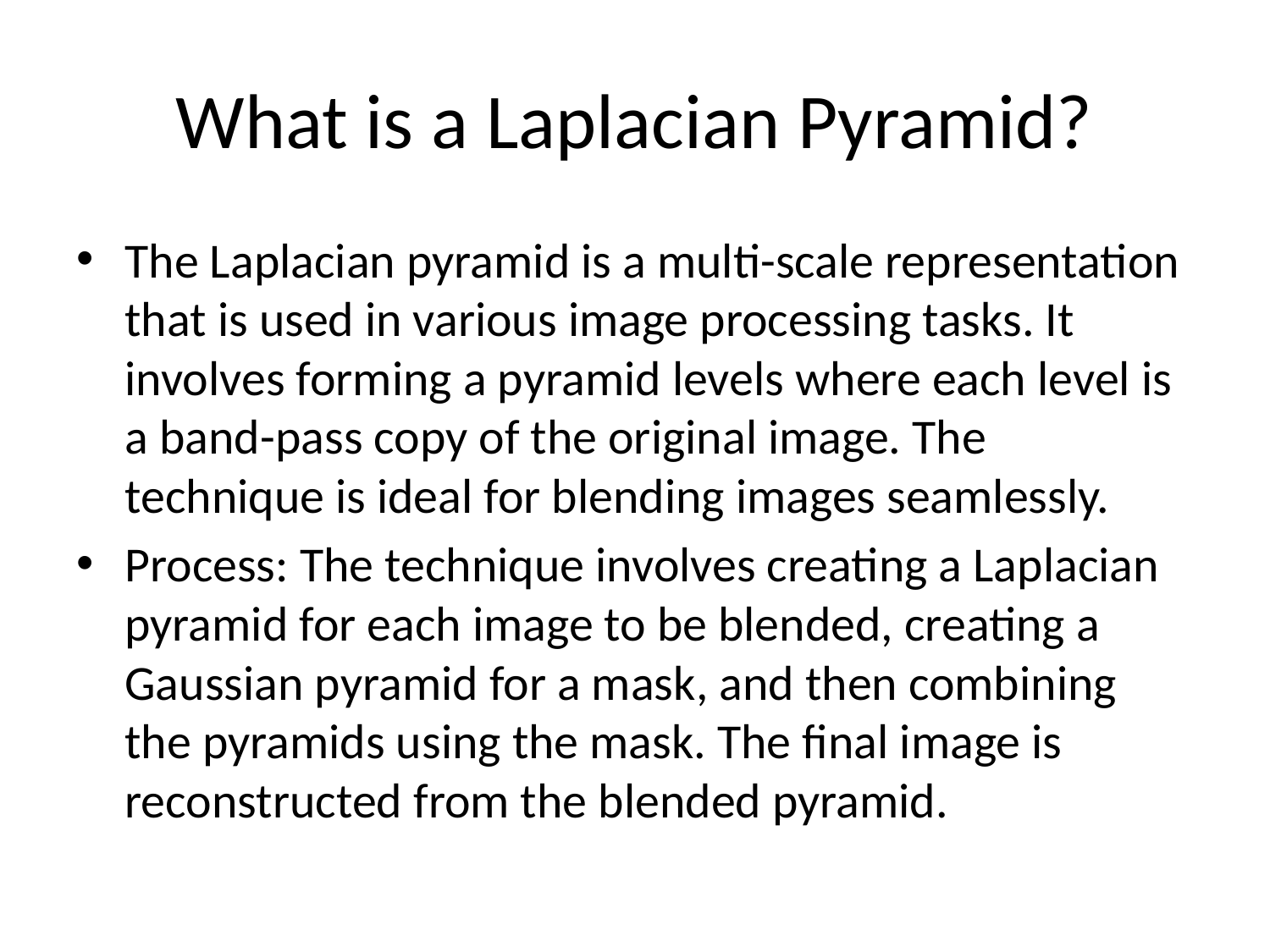

# What is a Laplacian Pyramid?
The Laplacian pyramid is a multi-scale representation that is used in various image processing tasks. It involves forming a pyramid levels where each level is a band-pass copy of the original image. The technique is ideal for blending images seamlessly.
Process: The technique involves creating a Laplacian pyramid for each image to be blended, creating a Gaussian pyramid for a mask, and then combining the pyramids using the mask. The final image is reconstructed from the blended pyramid.